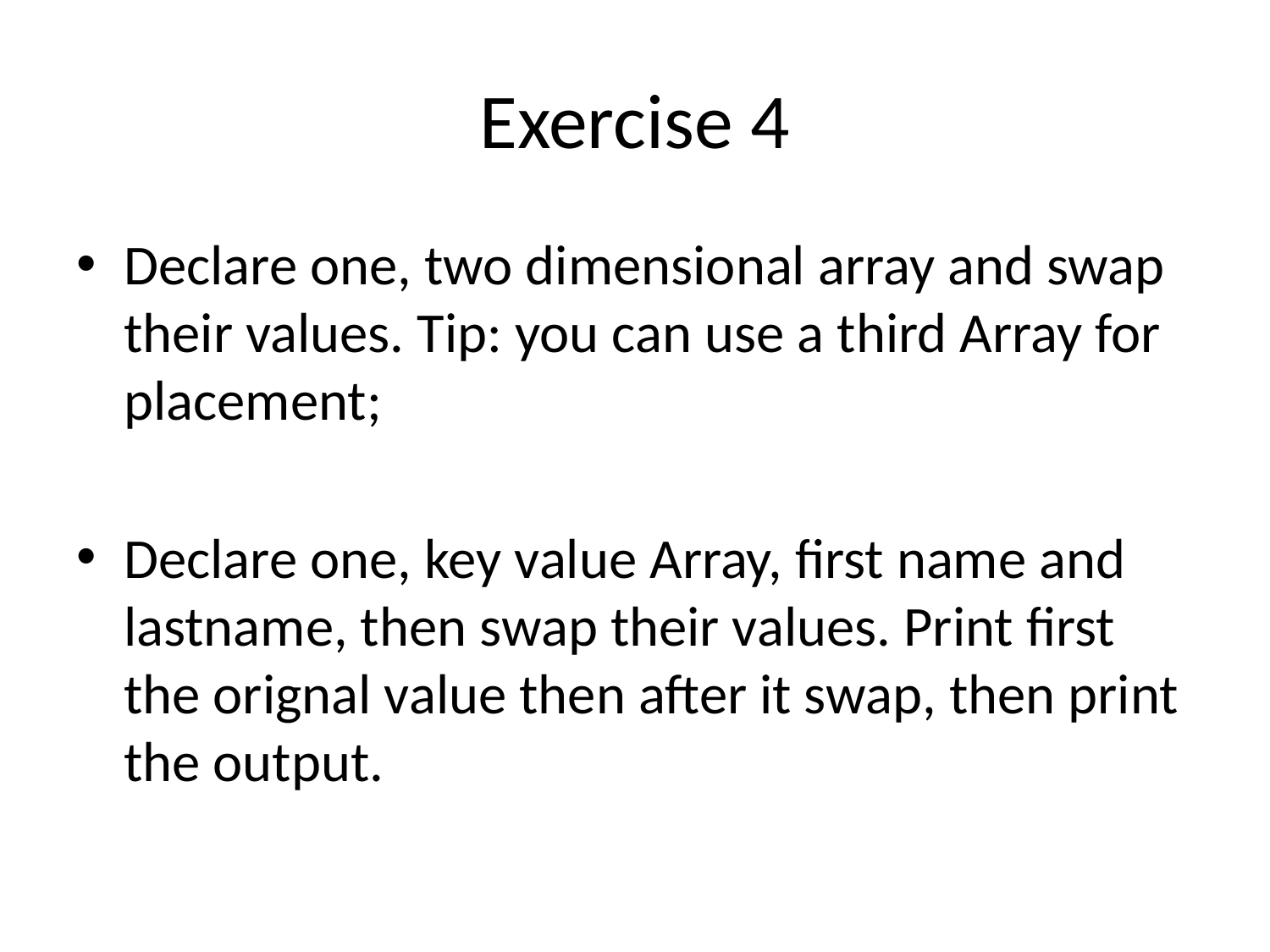

# Exercise 4
Declare one, two dimensional array and swap their values. Tip: you can use a third Array for placement;

Declare one, key value Array, first name and lastname, then swap their values. Print first the orignal value then after it swap, then print the output.